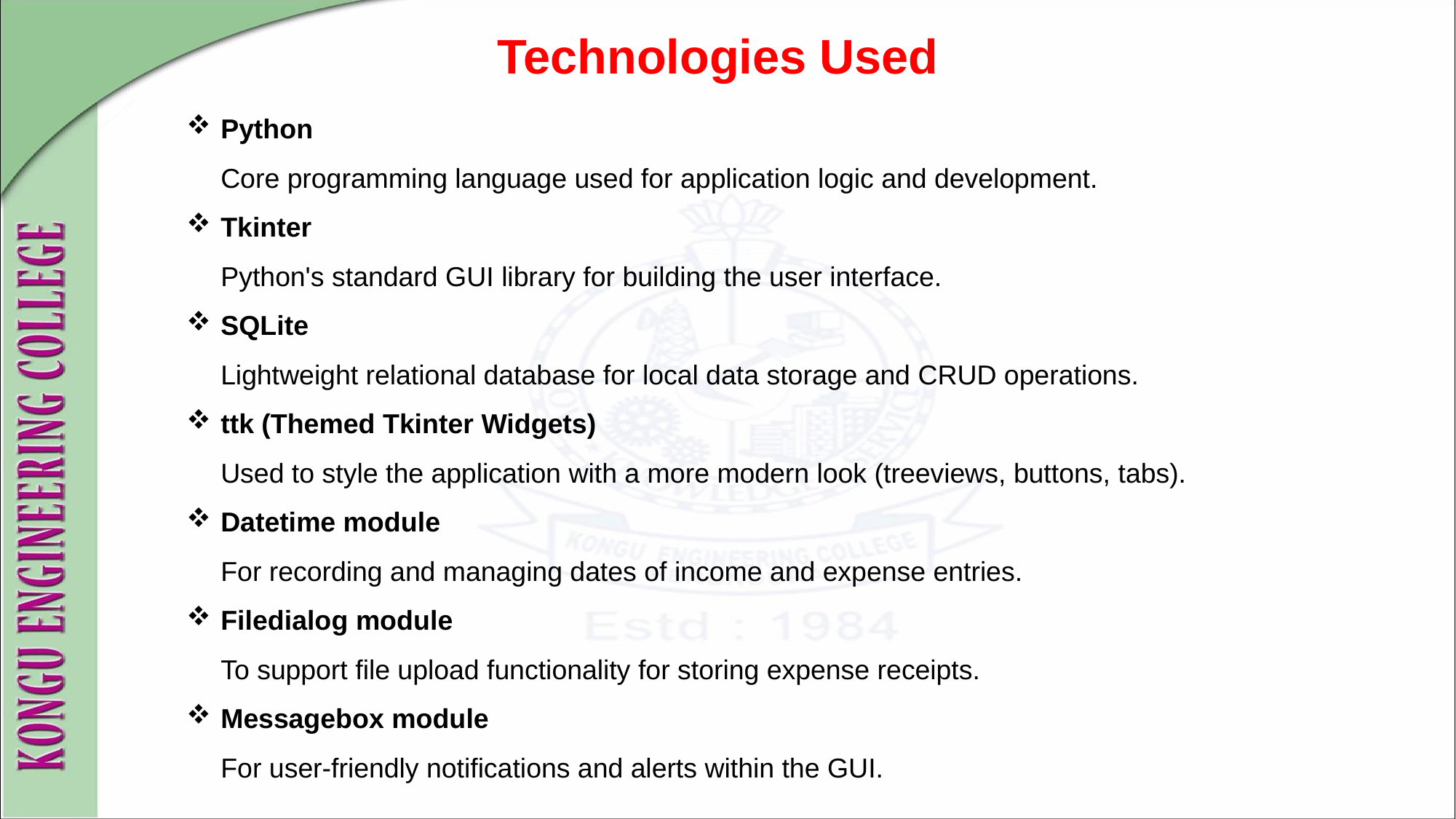

Technologies Used
Python
Core programming language used for application logic and development.
Tkinter
Python's standard GUI library for building the user interface.
SQLite
Lightweight relational database for local data storage and CRUD operations.
ttk (Themed Tkinter Widgets)
Used to style the application with a more modern look (treeviews, buttons, tabs).
Datetime module
For recording and managing dates of income and expense entries.
Filedialog module
To support file upload functionality for storing expense receipts.
Messagebox module
For user-friendly notifications and alerts within the GUI.